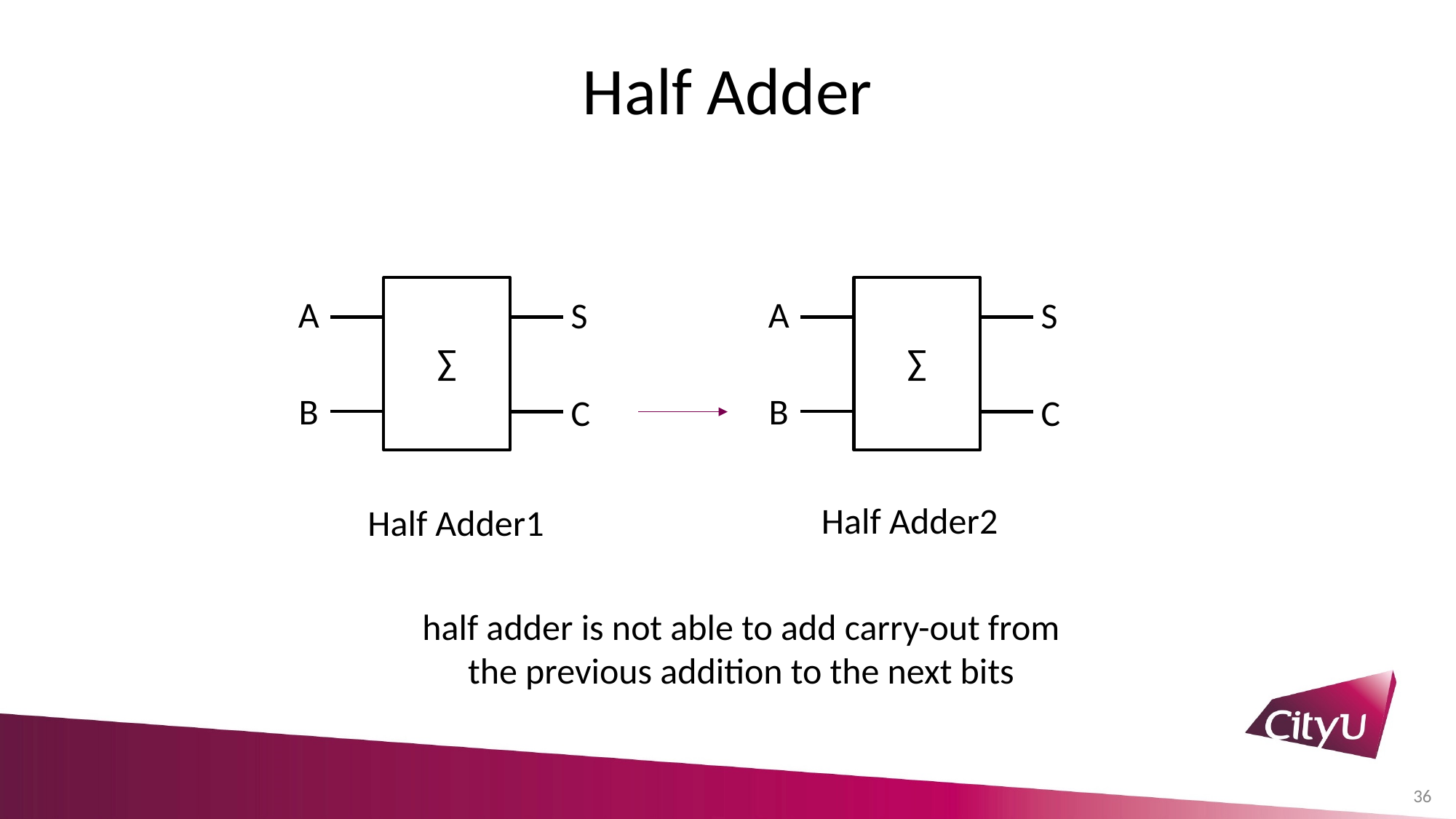

# Half Adder

A
S
∑
B
C

A
S
∑
B
C
Half Adder2
Half Adder1
half adder is not able to add carry-out from the previous addition to the next bits
36